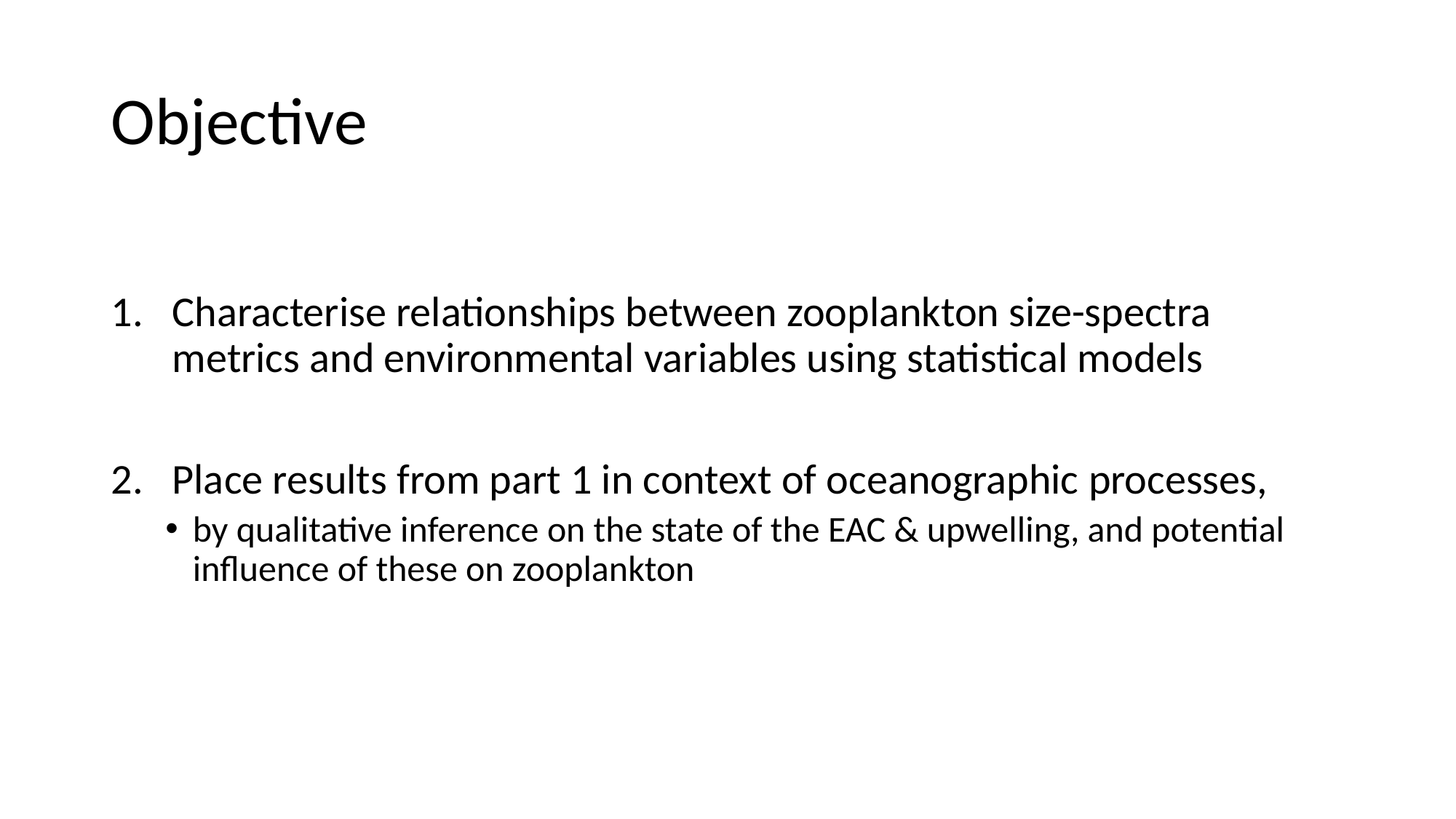

# Objective

Characterise relationships between zooplankton size-spectra metrics and environmental variables using statistical models

Place results from part 1 in context of oceanographic processes,
by qualitative inference on the state of the EAC & upwelling, and potential influence of these on zooplankton